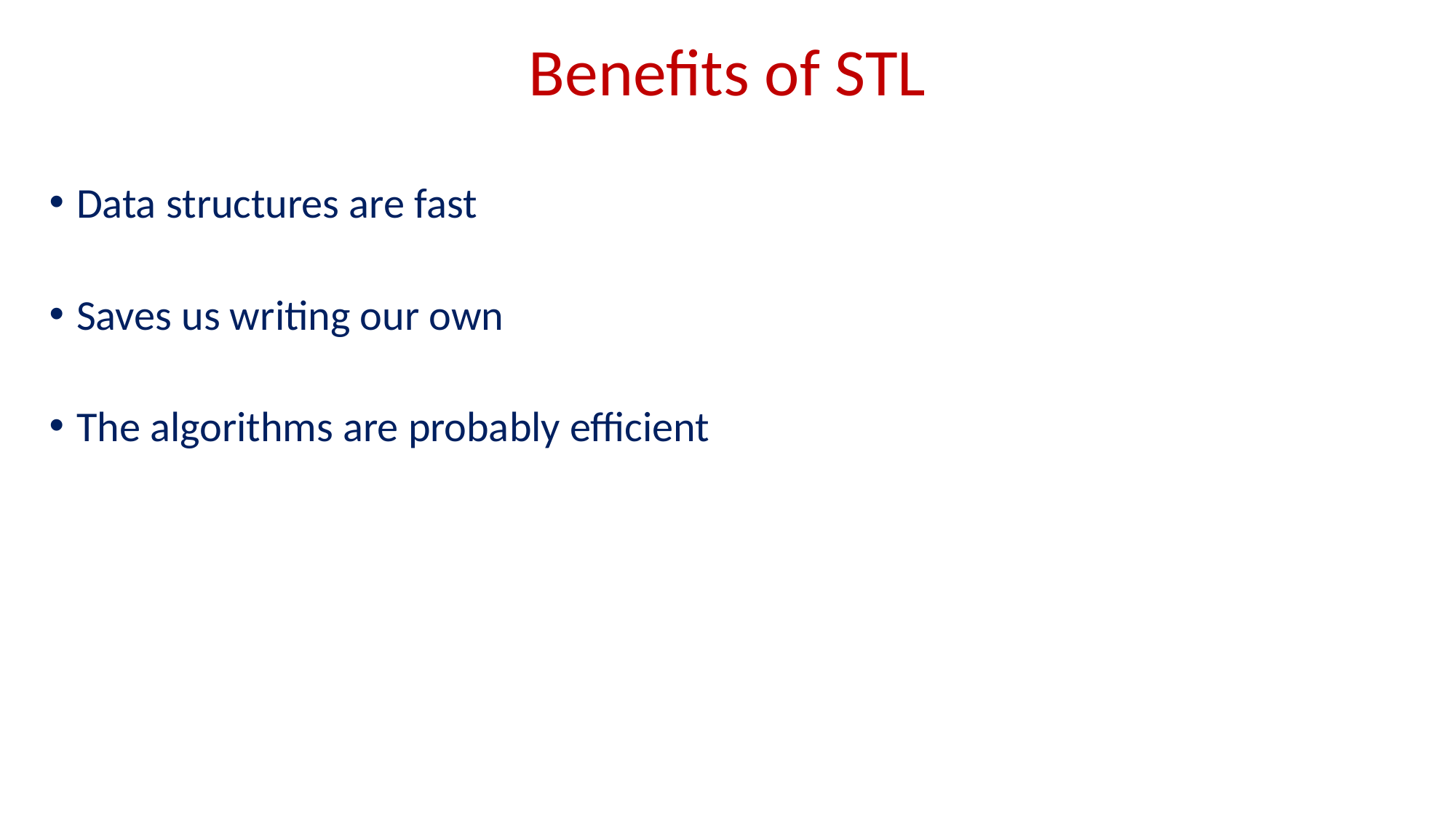

# Benefits of STL
Data structures are fast
Saves us writing our own
The algorithms are probably efficient